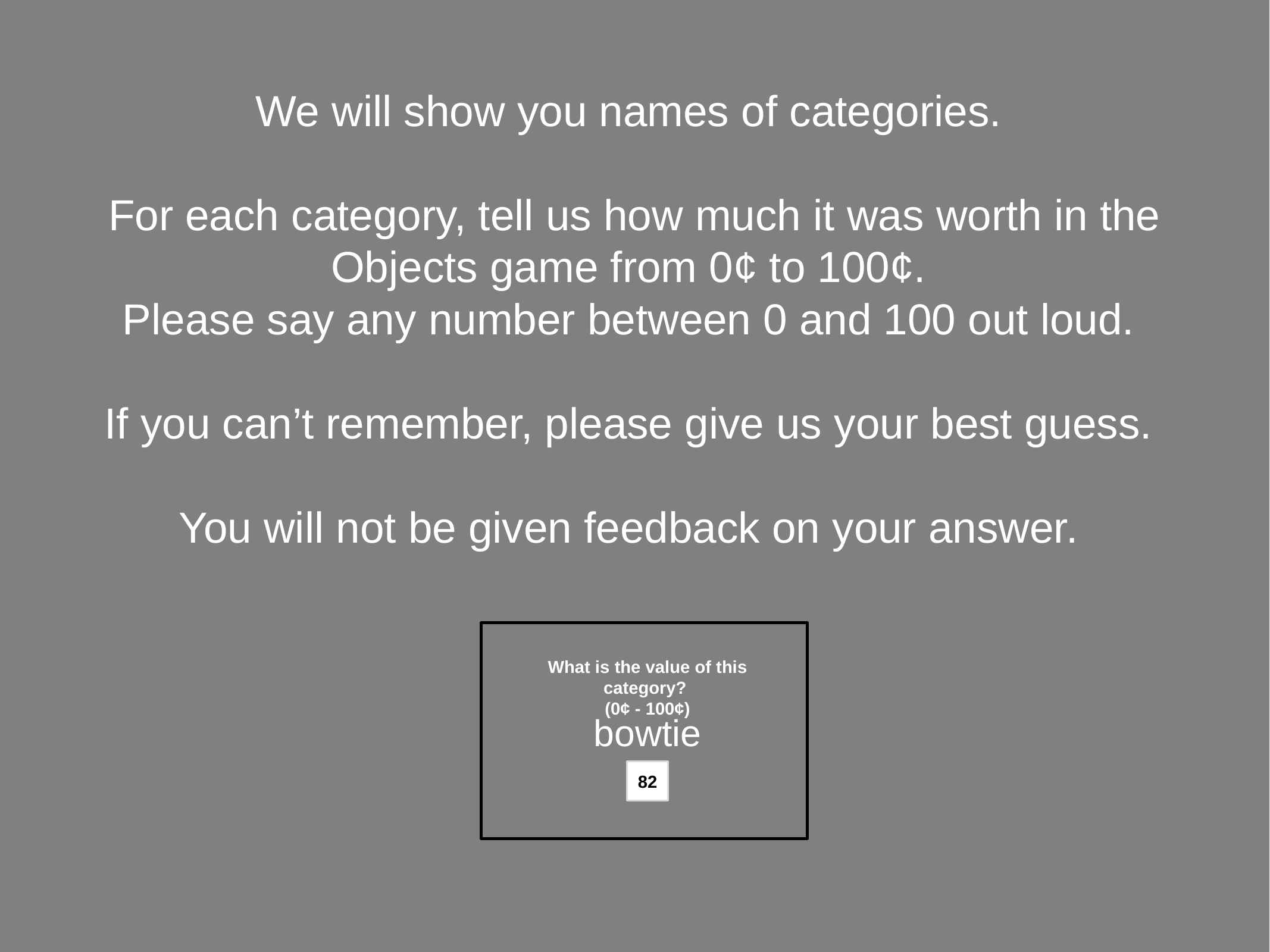

We will show you names of categories.

For each category, tell us how much it was worth in the Objects game from 0¢ to 100¢.
Please say any number between 0 and 100 out loud.

If you can’t remember, please give us your best guess.

You will not be given feedback on your answer.

What is the value of this category?
(0¢ - 100¢)
bowtie
82